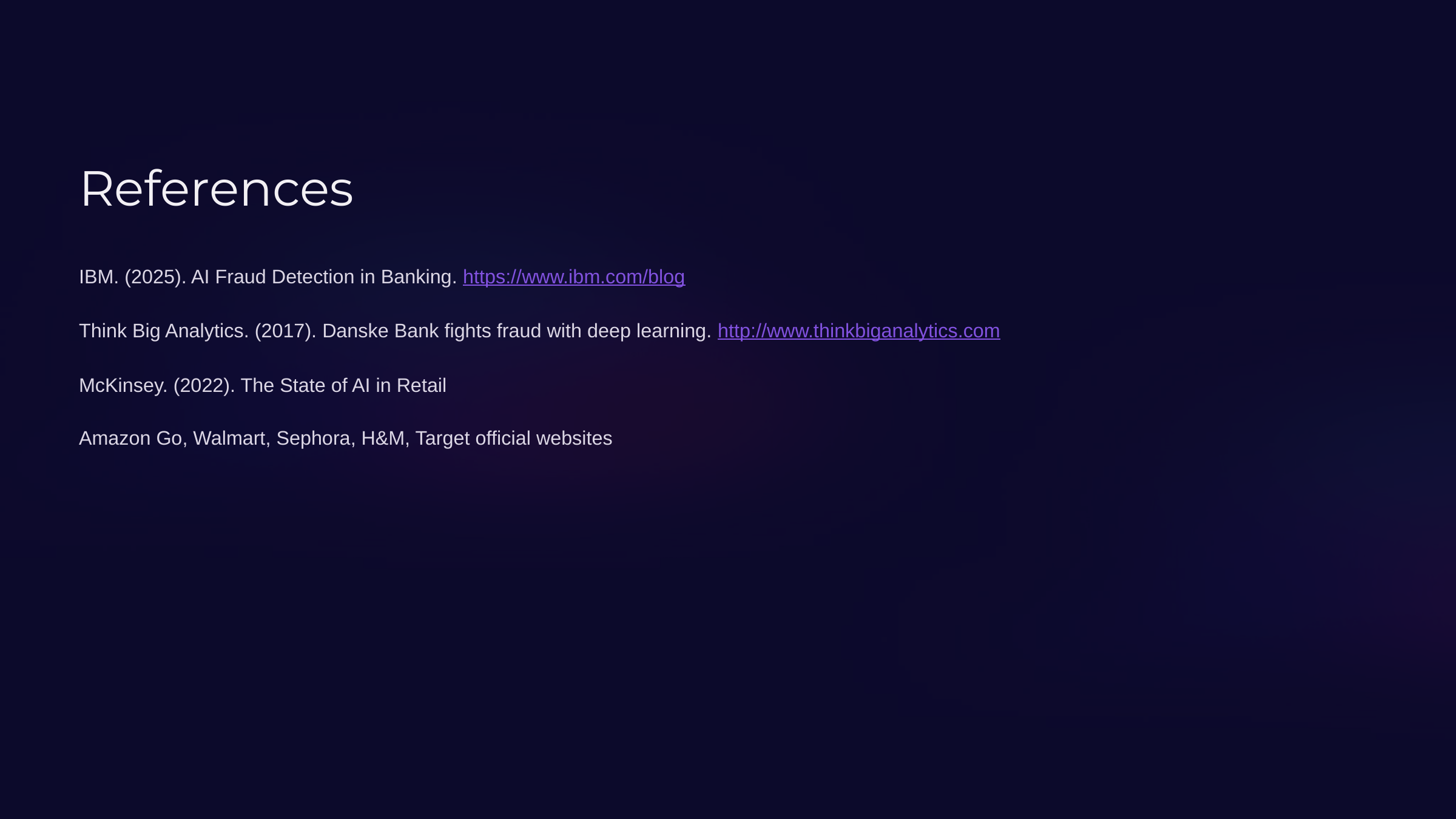

References
IBM. (2025). AI Fraud Detection in Banking. https://www.ibm.com/blog
Think Big Analytics. (2017). Danske Bank fights fraud with deep learning. http://www.thinkbiganalytics.com
McKinsey. (2022). The State of AI in Retail
Amazon Go, Walmart, Sephora, H&M, Target official websites